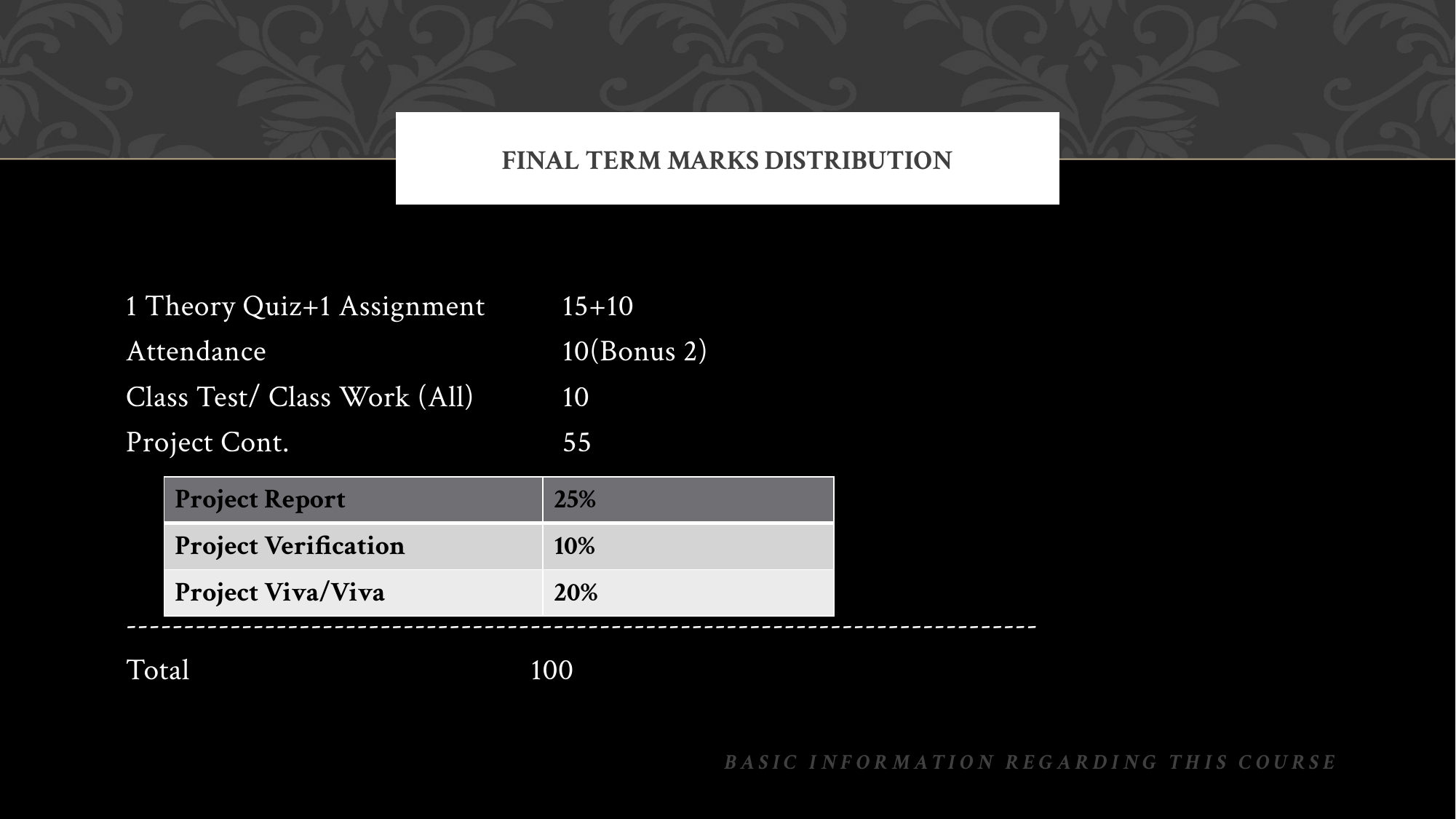

# Final term Marks Distribution

1 Theory Quiz+1 Assignment 	15+10
Attendance 			10(Bonus 2)
Class Test/ Class Work (All)	10
Project Cont.			55

-------------------------------------------------------------------------------
Total		                          100

| Project Report | 25% |
| --- | --- |
| Project Verification | 10% |
| Project Viva/Viva | 20% |
Basic Information Regarding this Course